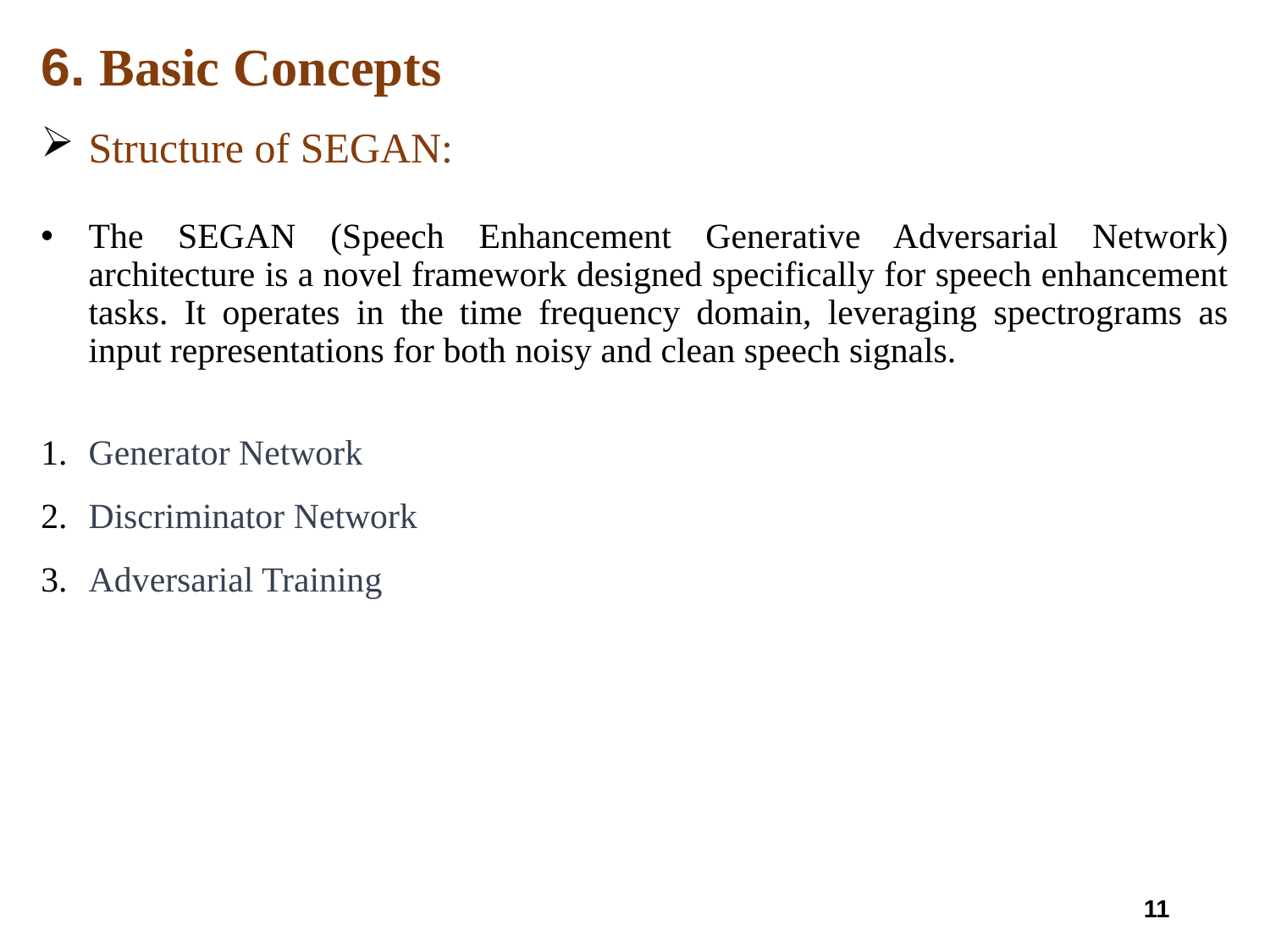

# 6. Basic Concepts
Structure of SEGAN:

The SEGAN (Speech Enhancement Generative Adversarial Network) architecture is a novel framework designed specifically for speech enhancement tasks. It operates in the time frequency domain, leveraging spectrograms as input representations for both noisy and clean speech signals.

Generator Network
Discriminator Network
Adversarial Training
11